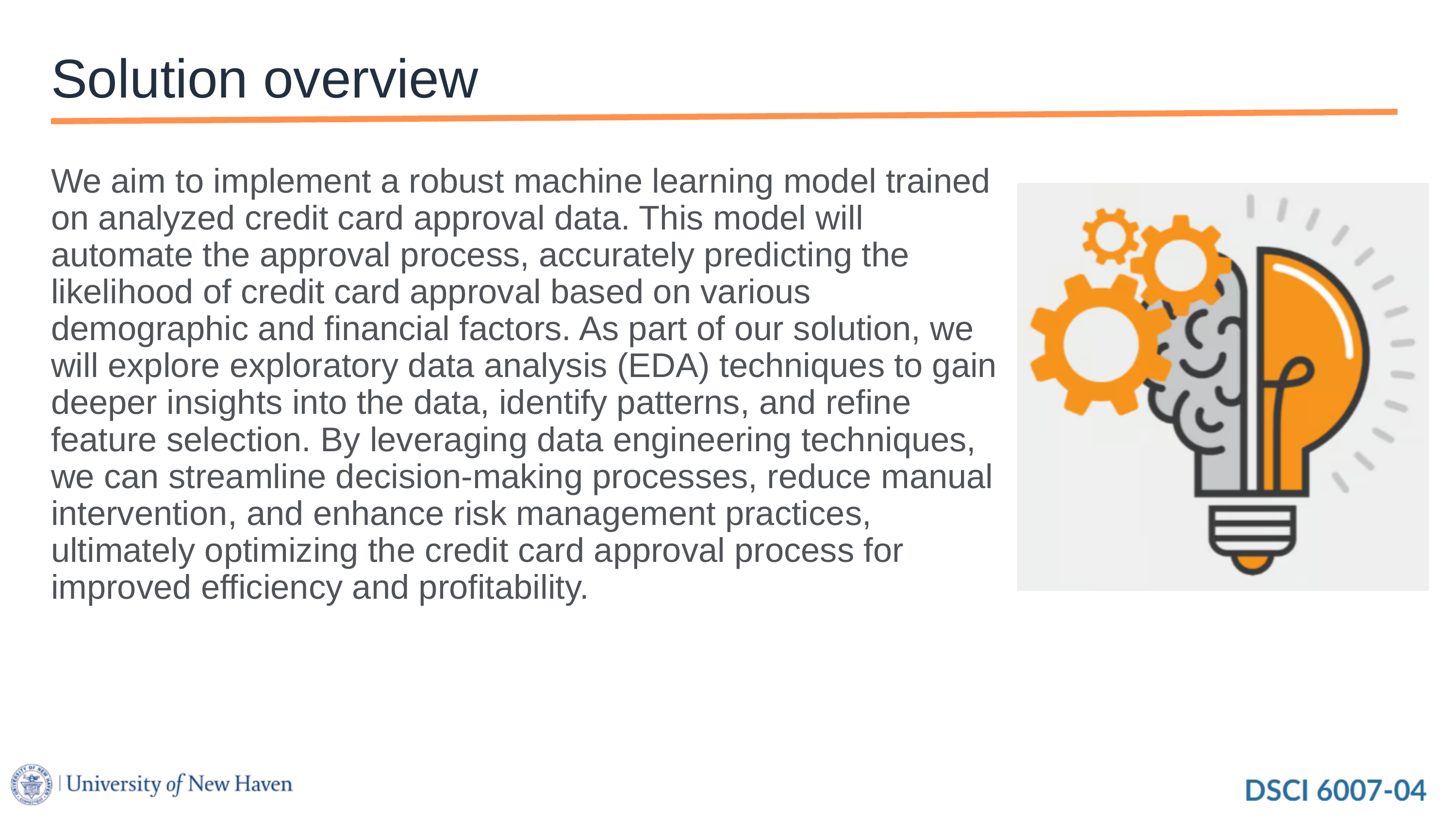

Solution overview

We aim to implement a robust machine learning model trained on analyzed credit card approval data. This model will automate the approval process, accurately predicting the likelihood of credit card approval based on various demographic and financial factors. As part of our solution, we will explore exploratory data analysis (EDA) techniques to gain deeper insights into the data, identify patterns, and refine feature selection. By leveraging data engineering techniques, we can streamline decision-making processes, reduce manual intervention, and enhance risk management practices, ultimately optimizing the credit card approval process for improved efficiency and profitability.